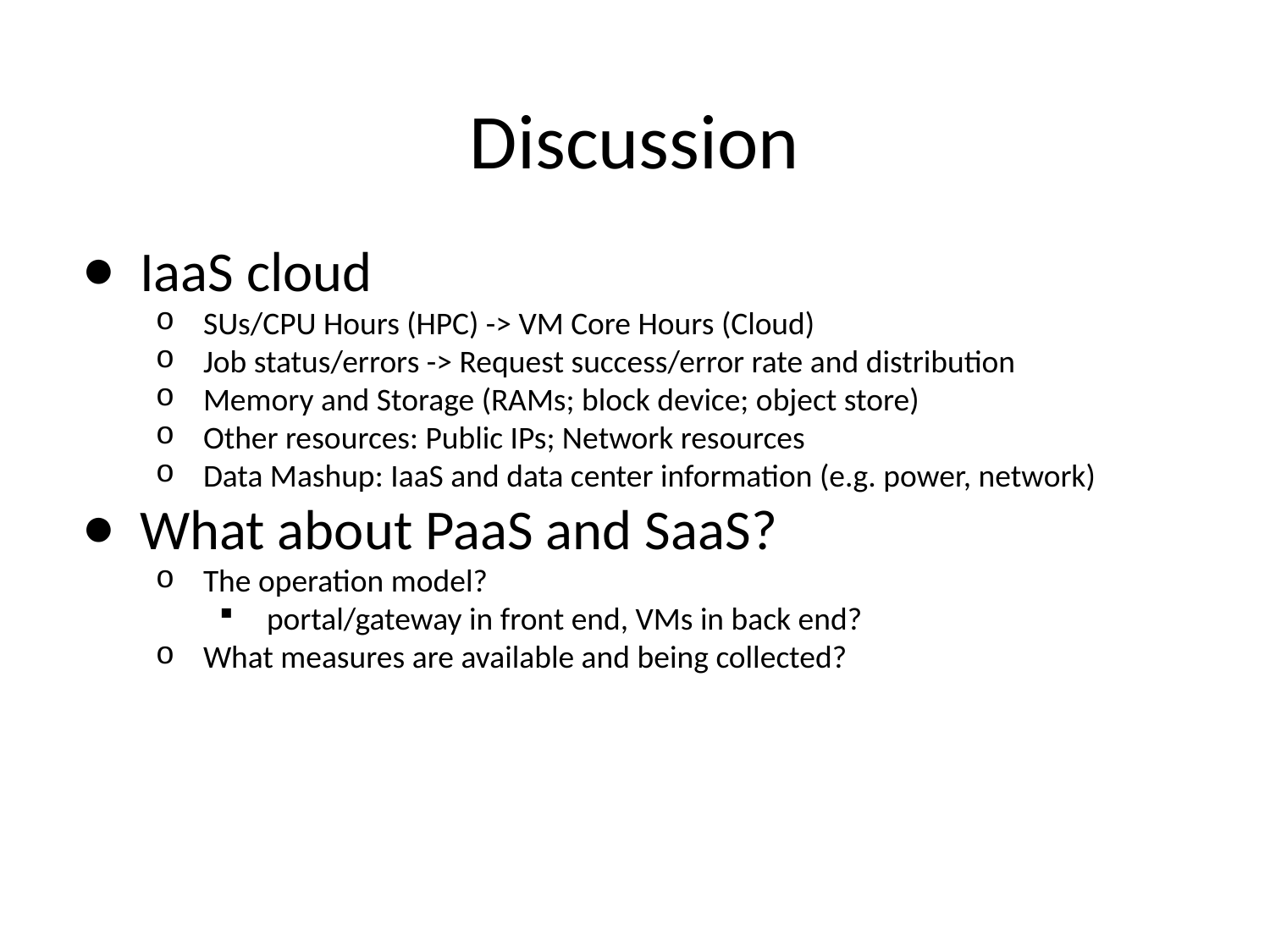

# Discussion
IaaS cloud
SUs/CPU Hours (HPC) -> VM Core Hours (Cloud)
Job status/errors -> Request success/error rate and distribution
Memory and Storage (RAMs; block device; object store)
Other resources: Public IPs; Network resources
Data Mashup: IaaS and data center information (e.g. power, network)
What about PaaS and SaaS?
The operation model?
portal/gateway in front end, VMs in back end?
What measures are available and being collected?